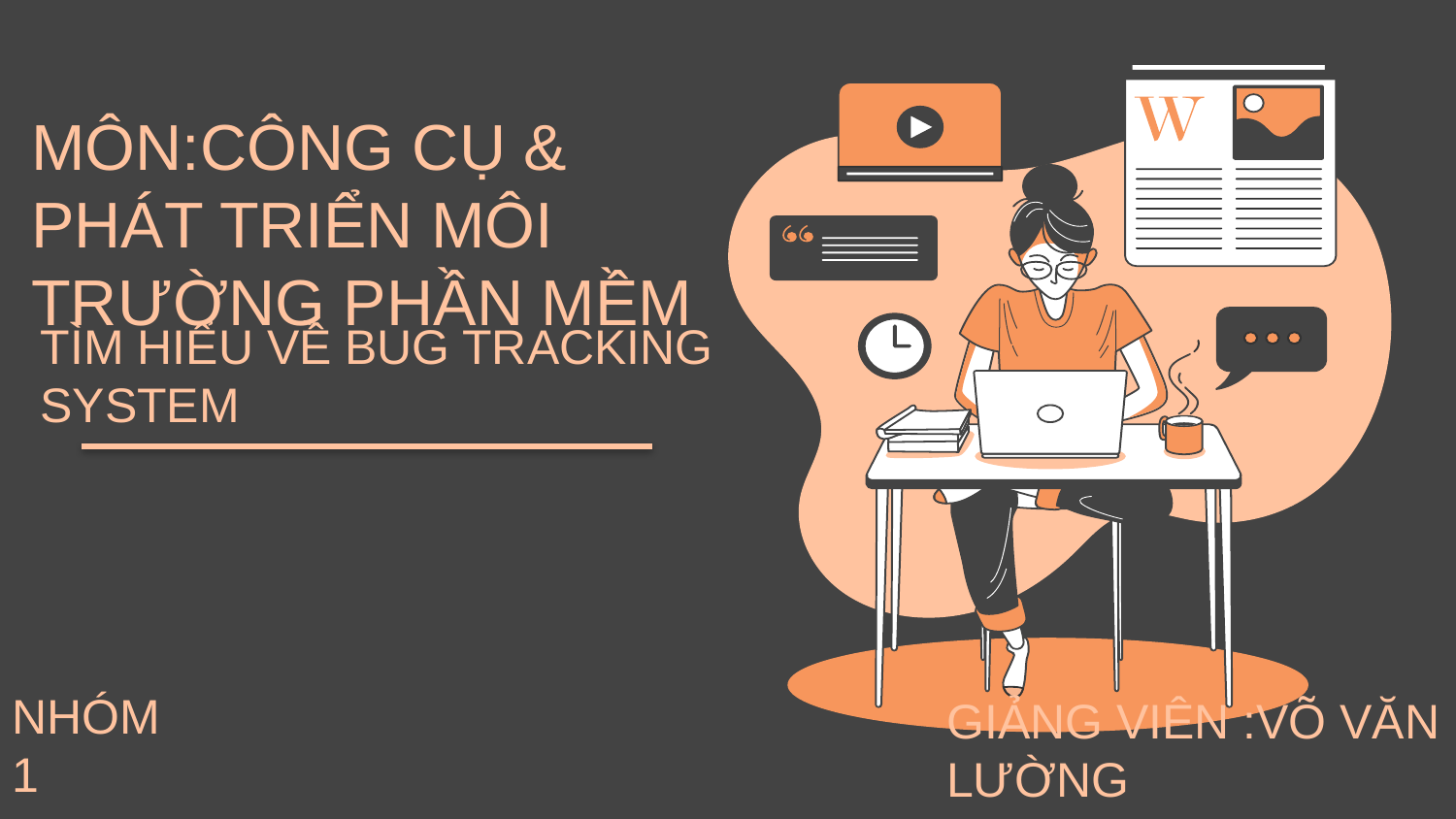

# MÔN:CÔNG CỤ & PHÁT TRIỂN MÔI TRƯỜNG PHẦN MỀM
TÌM HIỂU VỀ BUG TRACKING SYSTEM
NHÓM 1
GIẢNG VIÊN :VÕ VĂN LƯỜNG